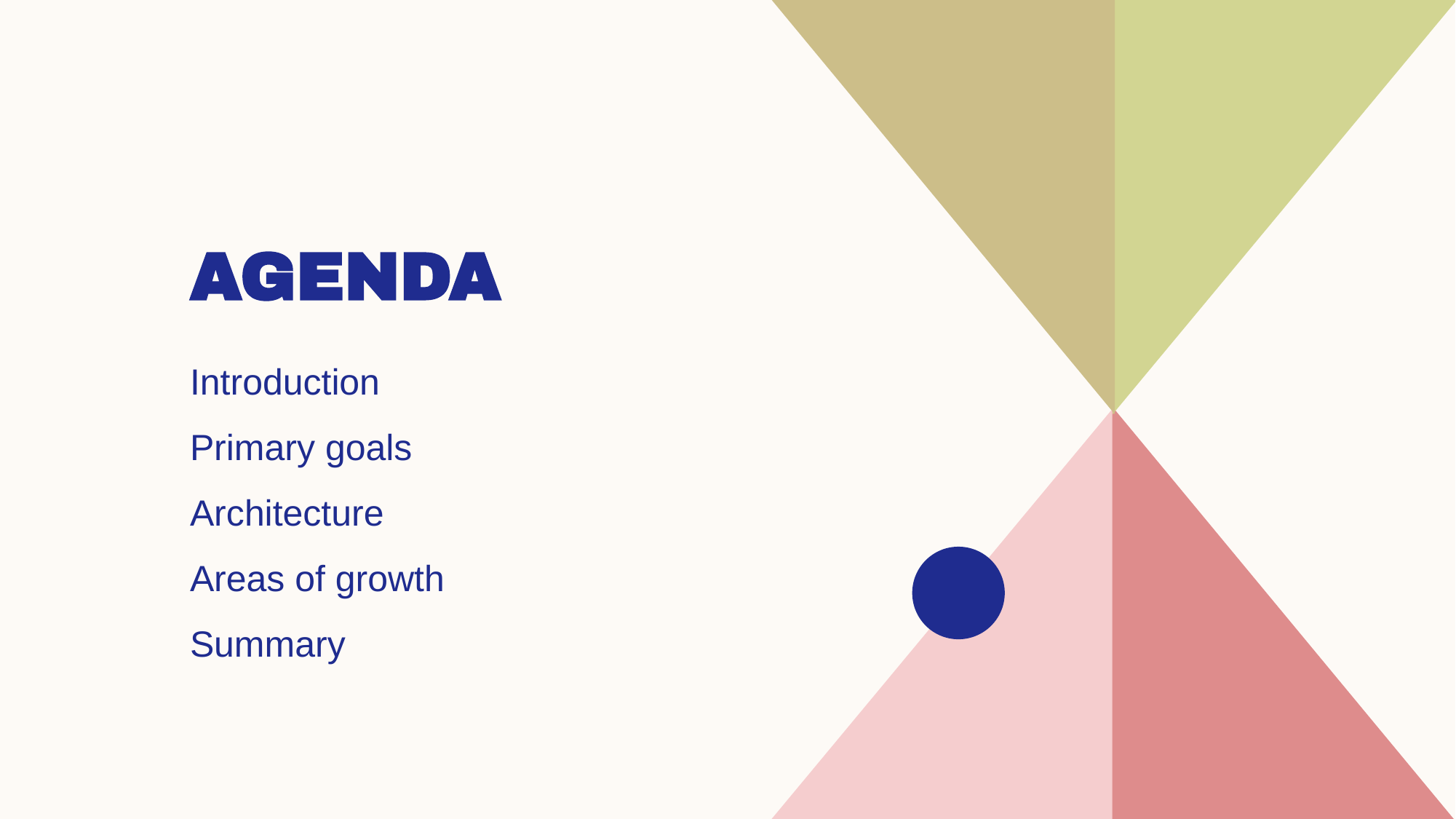

# AGENDA
Introduction​
Primary goals
Architecture
​Areas of growth
​Summary​